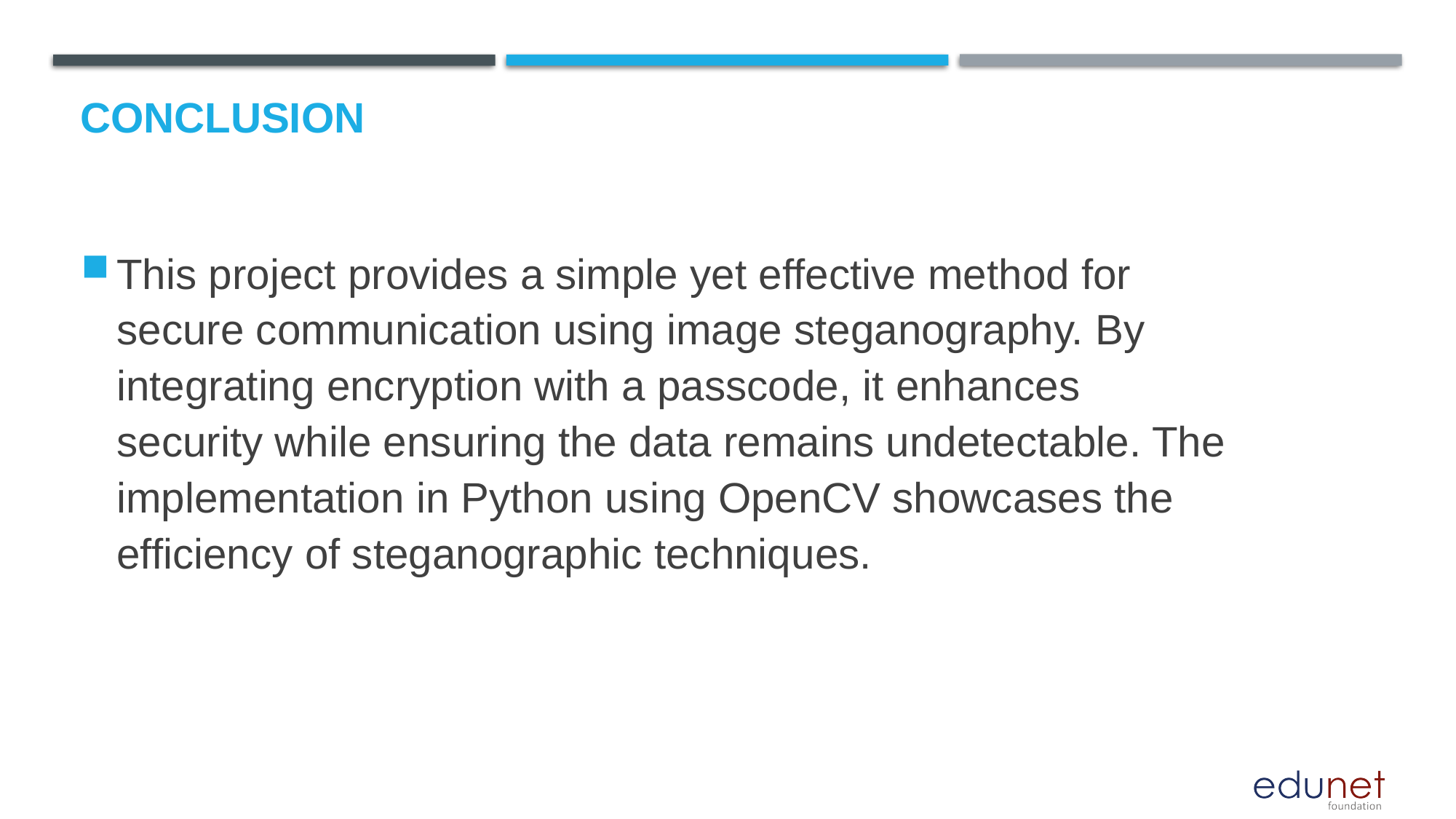

# Conclusion
This project provides a simple yet effective method for secure communication using image steganography. By integrating encryption with a passcode, it enhances security while ensuring the data remains undetectable. The implementation in Python using OpenCV showcases the efficiency of steganographic techniques.